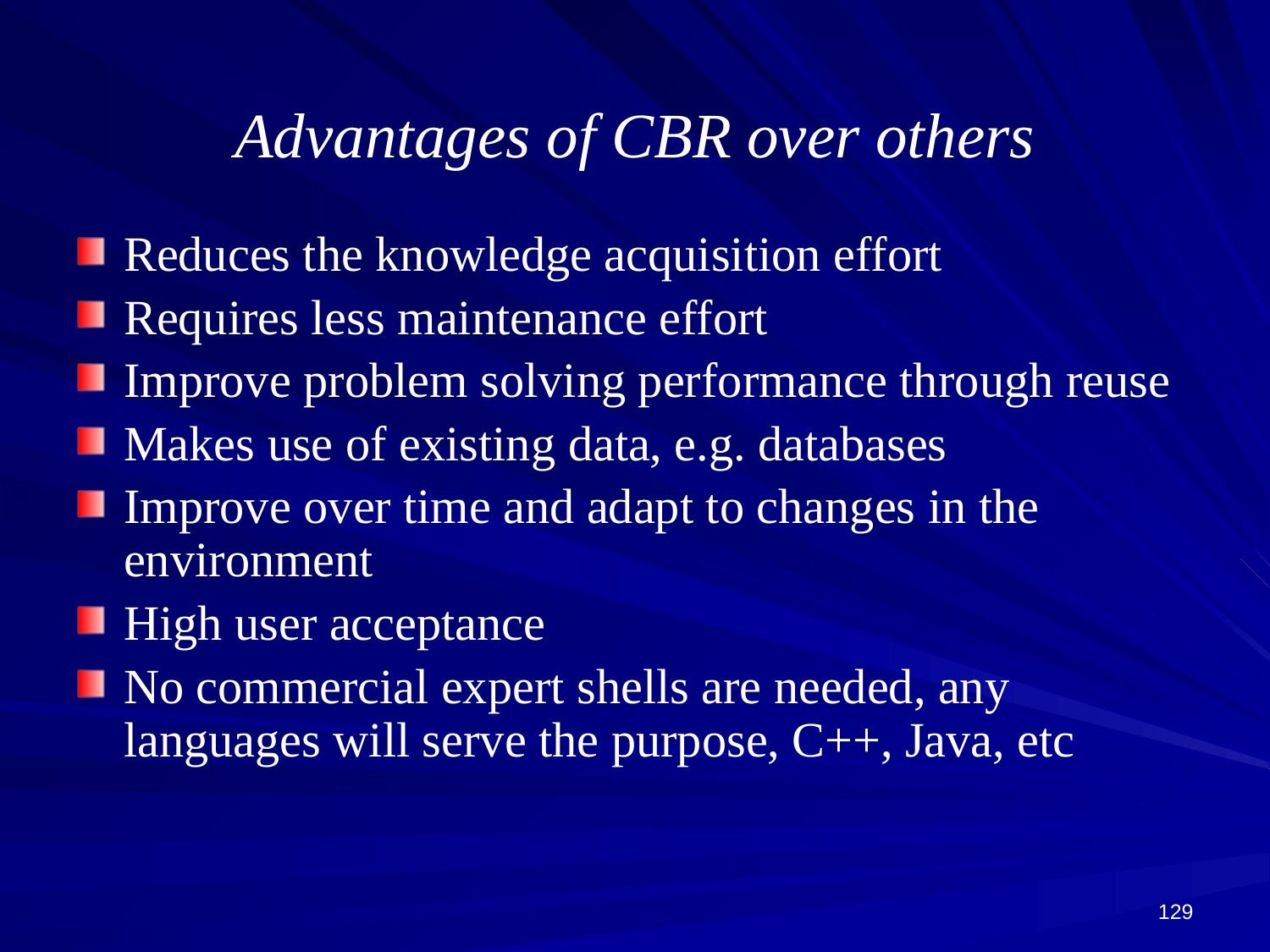

# Advantages of CBR over others
Reduces the knowledge acquisition effort
Requires less maintenance effort
Improve problem solving performance through reuse
Makes use of existing data, e.g. databases
Improve over time and adapt to changes in the environment
High user acceptance
No commercial expert shells are needed, any languages will serve the purpose, C++, Java, etc
129